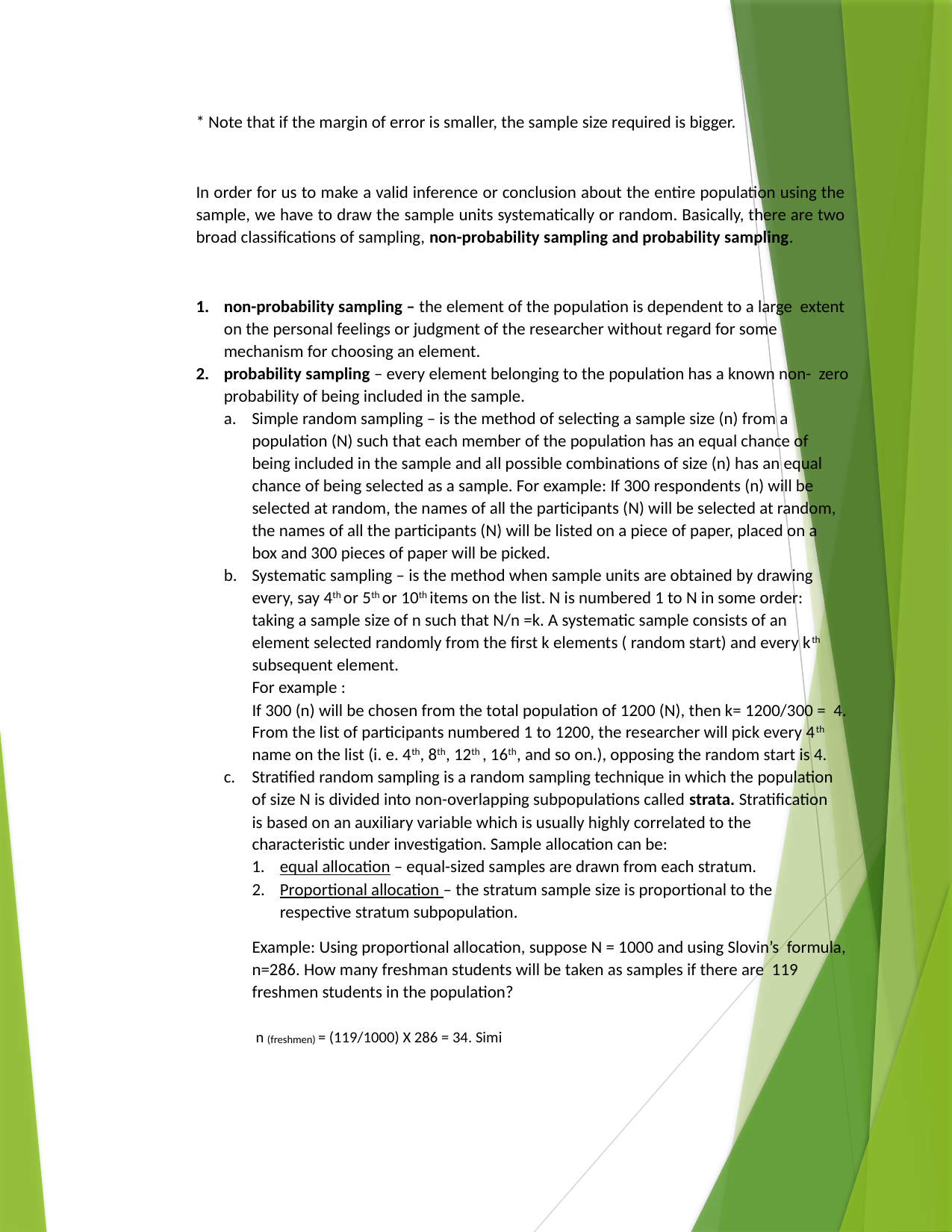

* Note that if the margin of error is smaller, the sample size required is bigger.

In order for us to make a valid inference or conclusion about the entire population using the  sample, we have to draw the sample units systematically or random. Basically, there are two  broad classifications of sampling, non-probability sampling and probability sampling.

non-probability sampling – the element of the population is dependent to a large  extent on the personal feelings or judgment of the researcher without regard for some  mechanism for choosing an element.
probability sampling – every element belonging to the population has a known non-  zero probability of being included in the sample.
Simple random sampling – is the method of selecting a sample size (n) from a
population (N) such that each member of the population has an equal chance of  being included in the sample and all possible combinations of size (n) has an equal  chance of being selected as a sample. For example: If 300 respondents (n) will be  selected at random, the names of all the participants (N) will be selected at random,  the names of all the participants (N) will be listed on a piece of paper, placed on a  box and 300 pieces of paper will be picked.
Systematic sampling – is the method when sample units are obtained by drawing
every, say 4th or 5th or 10th items on the list. N is numbered 1 to N in some order:  taking a sample size of n such that N/n =k. A systematic sample consists of an  element selected randomly from the first k elements ( random start) and every kth  subsequent element.
For example :
If 300 (n) will be chosen from the total population of 1200 (N), then k= 1200/300 =  4.
From the list of participants numbered 1 to 1200, the researcher will pick every 4th
name on the list (i. e. 4th, 8th, 12th , 16th, and so on.), opposing the random start is 4.
Stratified random sampling is a random sampling technique in which the population  of size N is divided into non-overlapping subpopulations called strata. Stratification
is based on an auxiliary variable which is usually highly correlated to the  characteristic under investigation. Sample allocation can be:
equal allocation – equal-sized samples are drawn from each stratum.
Proportional allocation – the stratum sample size is proportional to the  respective stratum subpopulation.
Example: Using proportional allocation, suppose N = 1000 and using Slovin’s  formula, n=286. How many freshman students will be taken as samples if there are  119 freshmen students in the population?

n (freshmen) = (119/1000) X 286 = 34. Simi